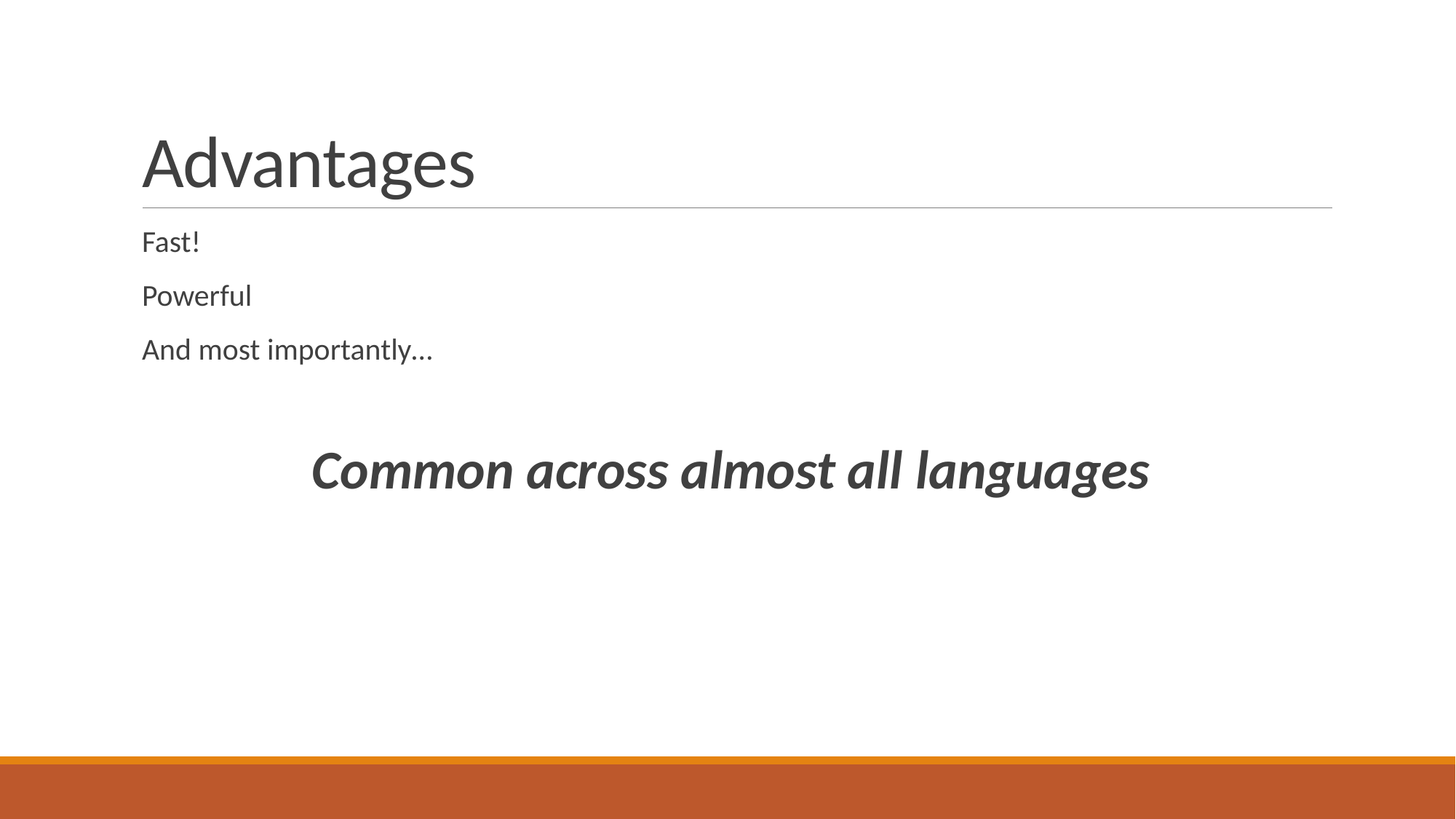

# Advantages
Fast!
Powerful
And most importantly…

Common across almost all languages